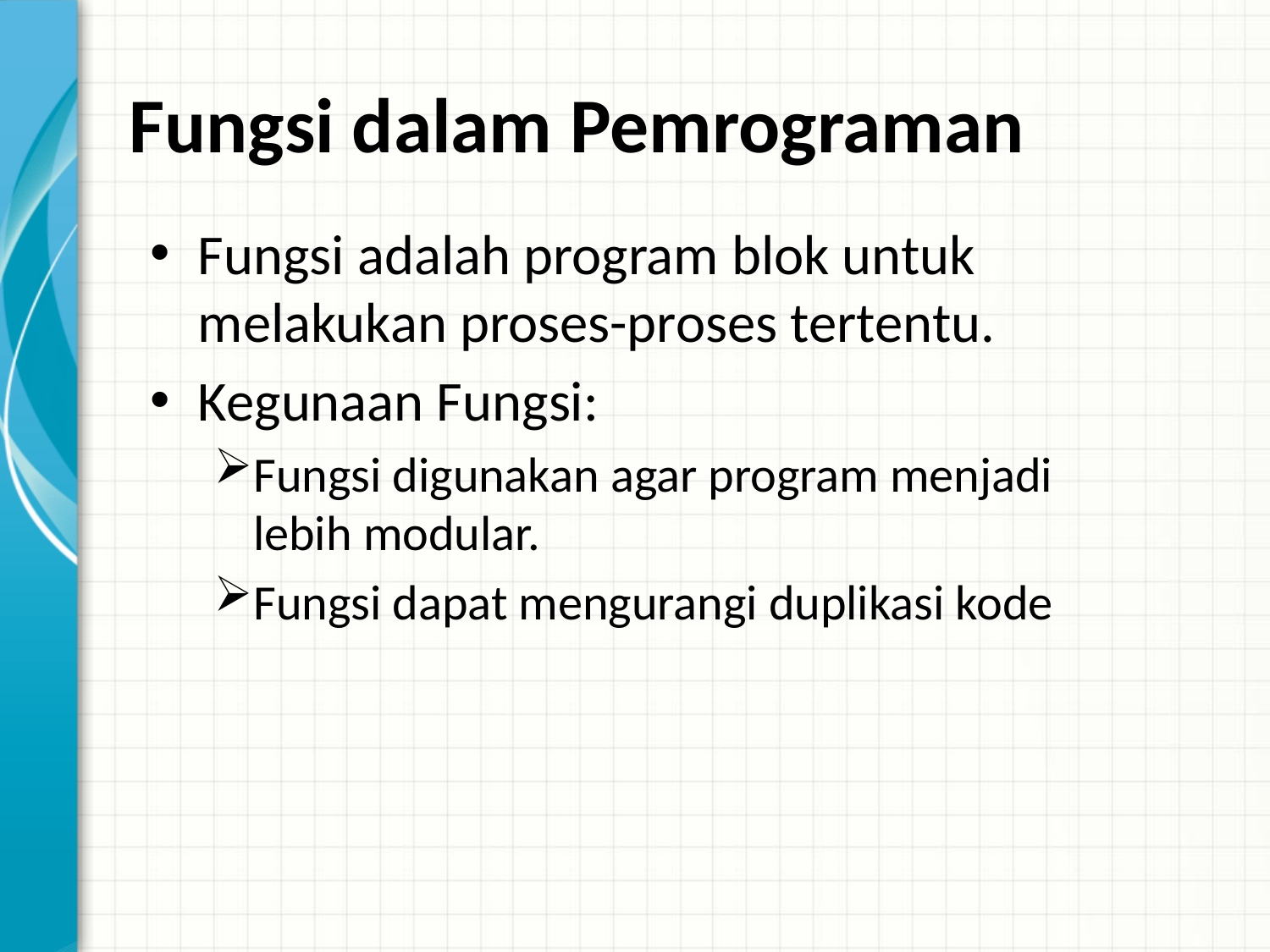

# Fungsi dalam Pemrograman
Fungsi adalah program blok untuk melakukan proses-proses tertentu.
Kegunaan Fungsi:
Fungsi digunakan agar program menjadi lebih modular.
Fungsi dapat mengurangi duplikasi kode